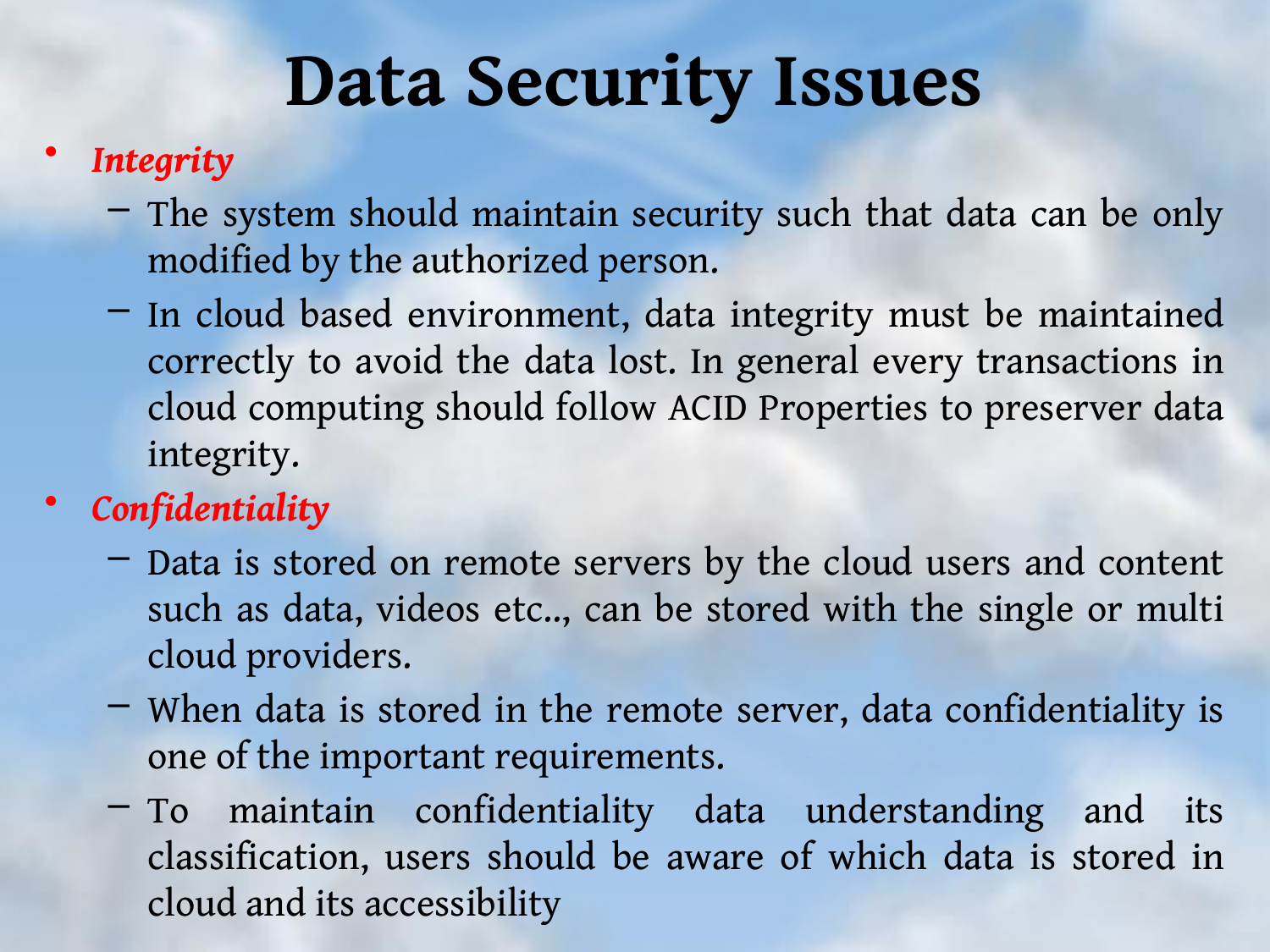

# Data Security Issues
Integrity
The system should maintain security such that data can be only modified by the authorized person.
In cloud based environment, data integrity must be maintained correctly to avoid the data lost. In general every transactions in cloud computing should follow ACID Properties to preserver data integrity.
Confidentiality
Data is stored on remote servers by the cloud users and content such as data, videos etc.., can be stored with the single or multi cloud providers.
When data is stored in the remote server, data confidentiality is one of the important requirements.
To maintain confidentiality data understanding and its classification, users should be aware of which data is stored in cloud and its accessibility